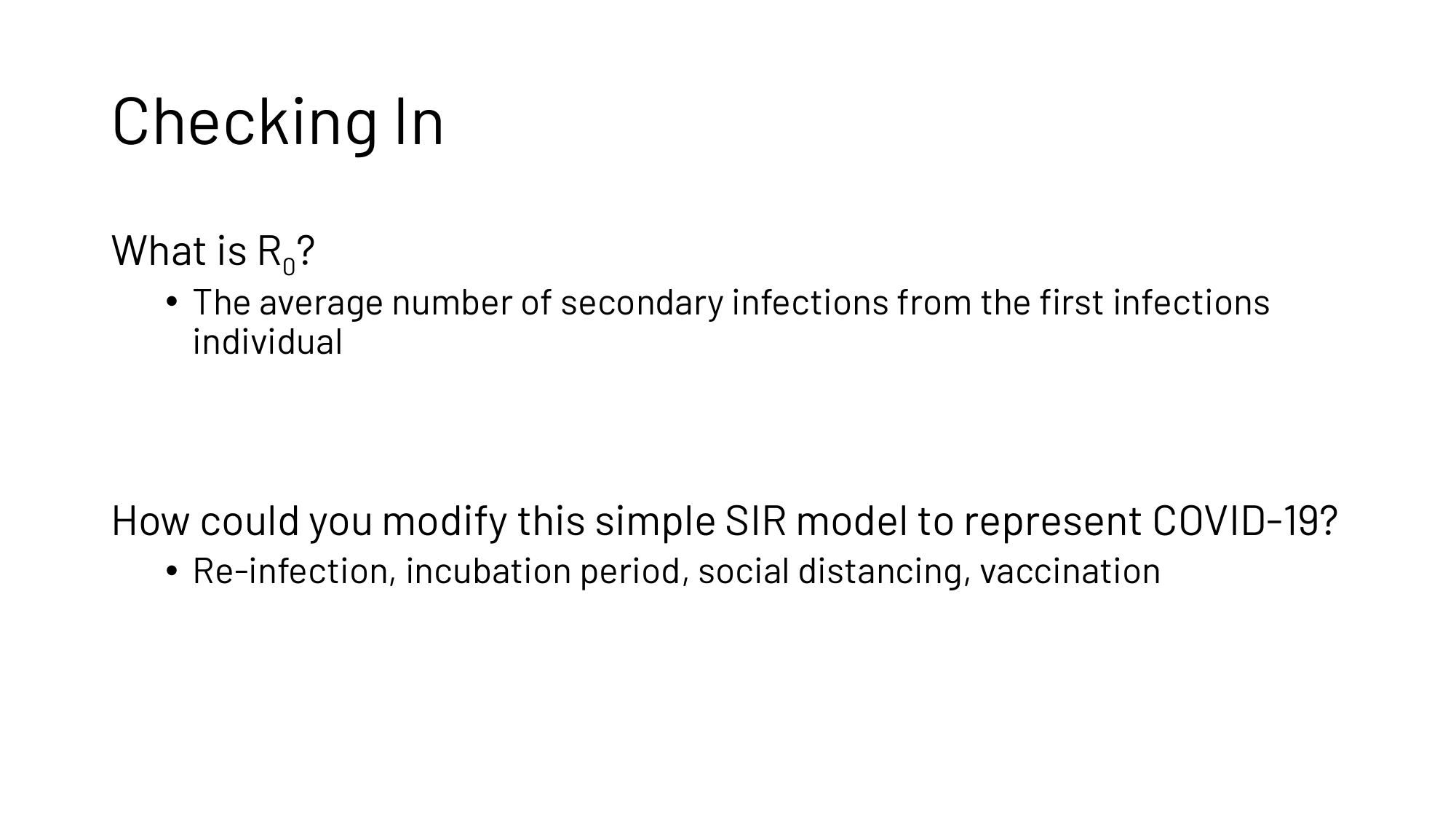

# Checking In
What is R0?
The average number of secondary infections from the first infections individual

How could you modify this simple SIR model to represent COVID-19?
Re-infection, incubation period, social distancing, vaccination